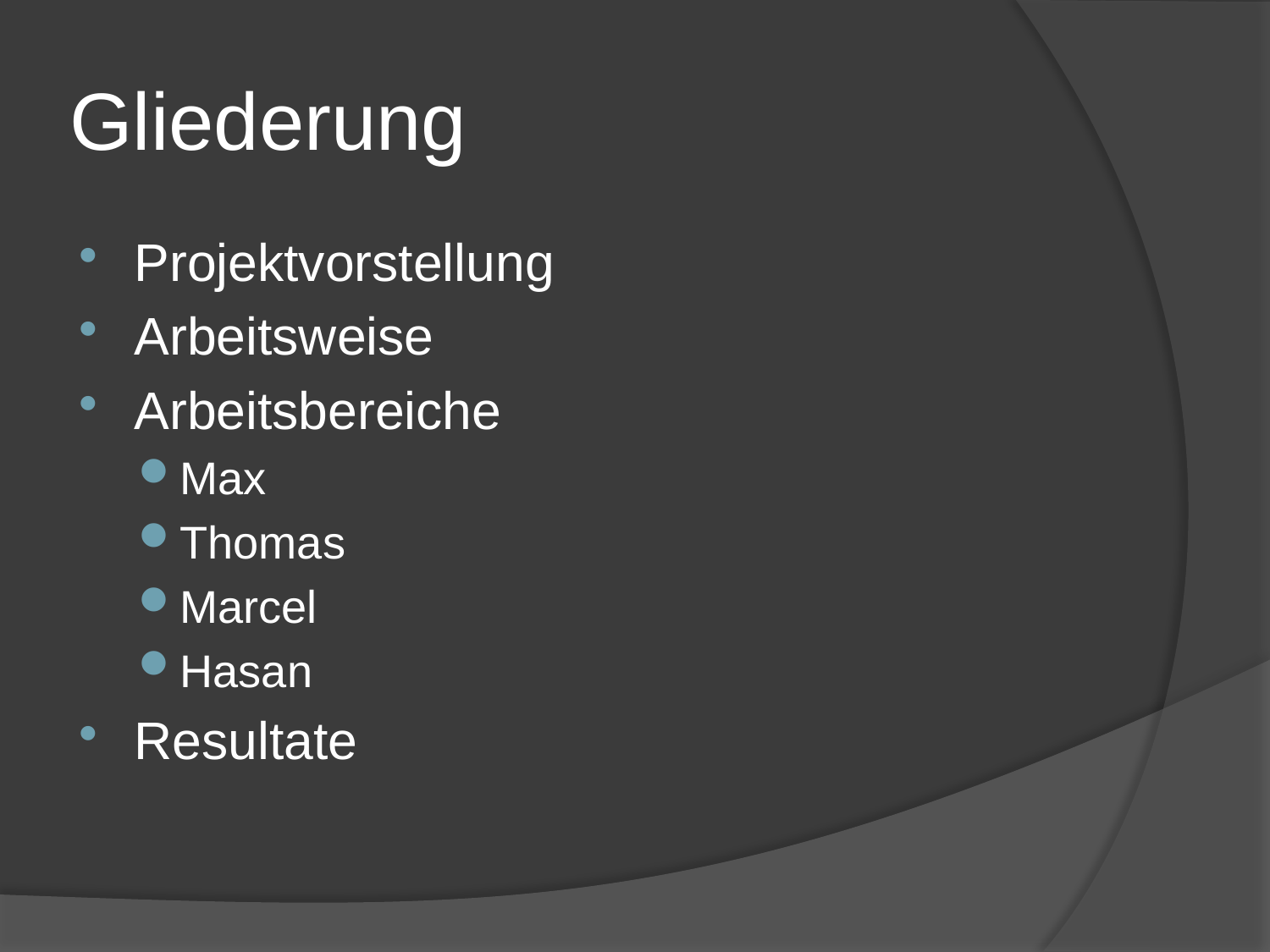

# Gliederung
Projektvorstellung
Arbeitsweise
Arbeitsbereiche
Max
Thomas
Marcel
Hasan
Resultate